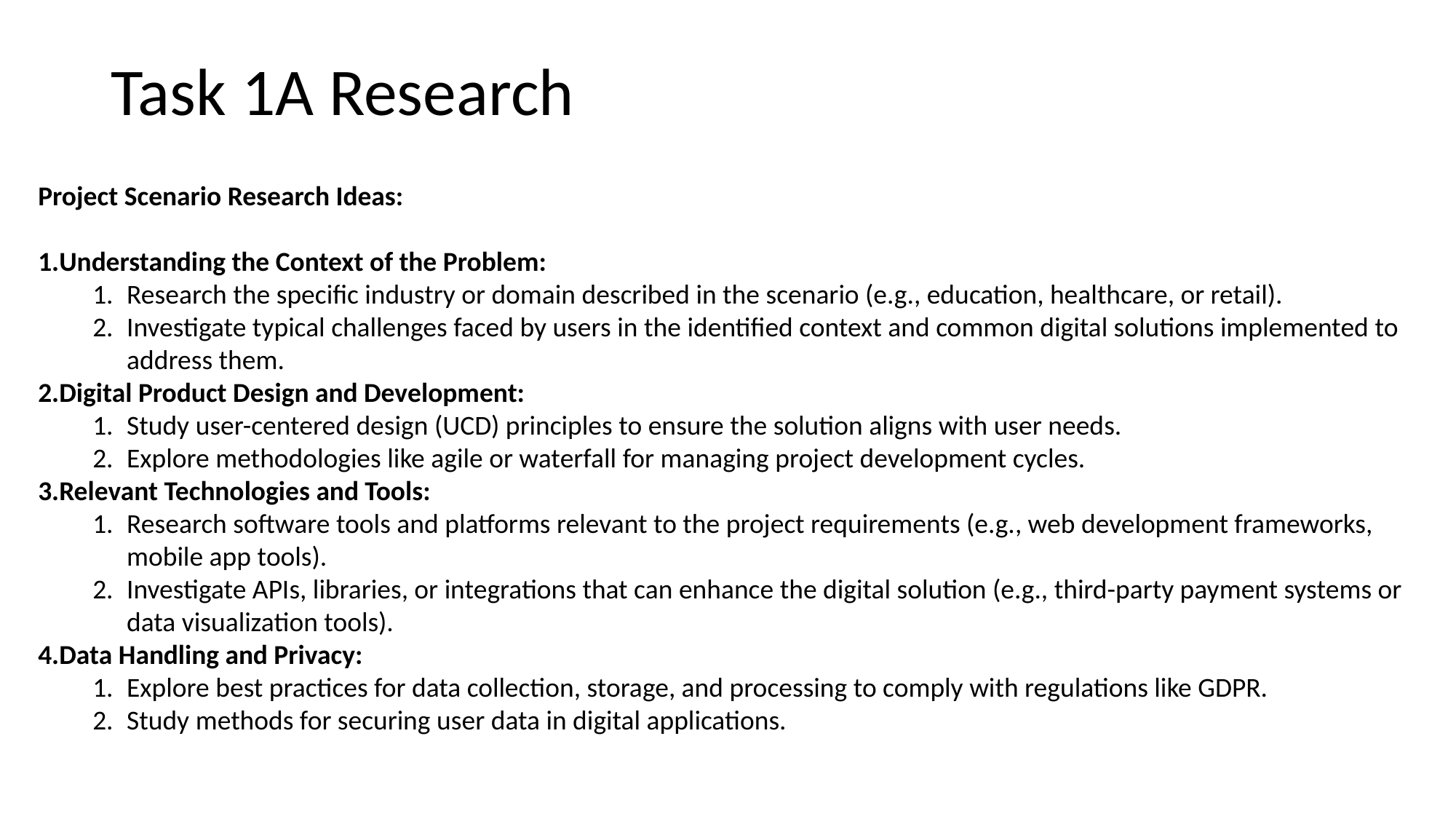

# Task 1A Research
Project Scenario Research Ideas:

Understanding the Context of the Problem:
Research the specific industry or domain described in the scenario (e.g., education, healthcare, or retail).
Investigate typical challenges faced by users in the identified context and common digital solutions implemented to address them.
Digital Product Design and Development:
Study user-centered design (UCD) principles to ensure the solution aligns with user needs.
Explore methodologies like agile or waterfall for managing project development cycles.
Relevant Technologies and Tools:
Research software tools and platforms relevant to the project requirements (e.g., web development frameworks, mobile app tools).
Investigate APIs, libraries, or integrations that can enhance the digital solution (e.g., third-party payment systems or data visualization tools).
Data Handling and Privacy:
Explore best practices for data collection, storage, and processing to comply with regulations like GDPR.
Study methods for securing user data in digital applications.